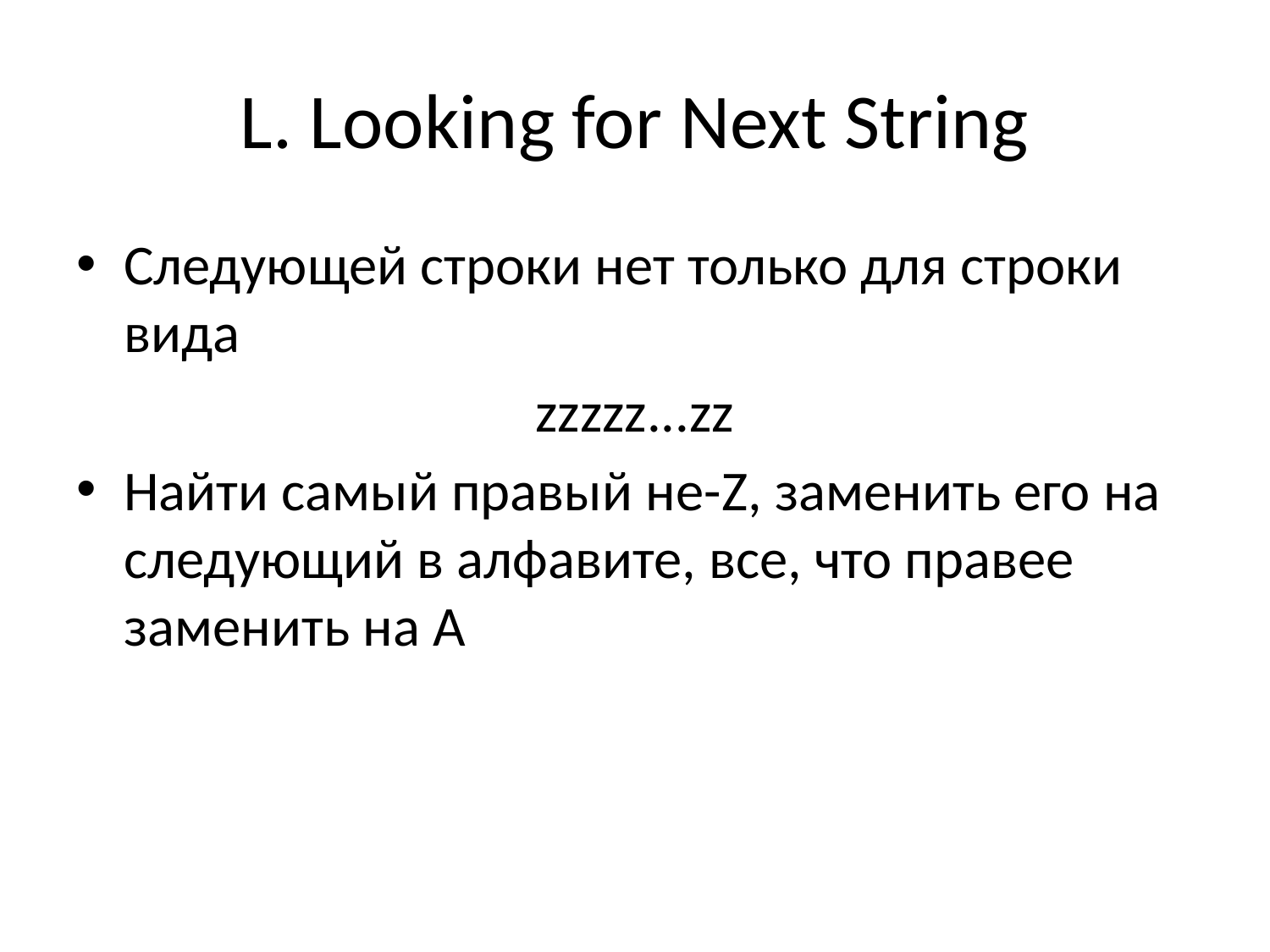

# L. Looking for Next String
Следующей строки нет только для строки вида
zzzzz...zz
Найти самый правый не-Z, заменить его на следующий в алфавите, все, что правее заменить на A